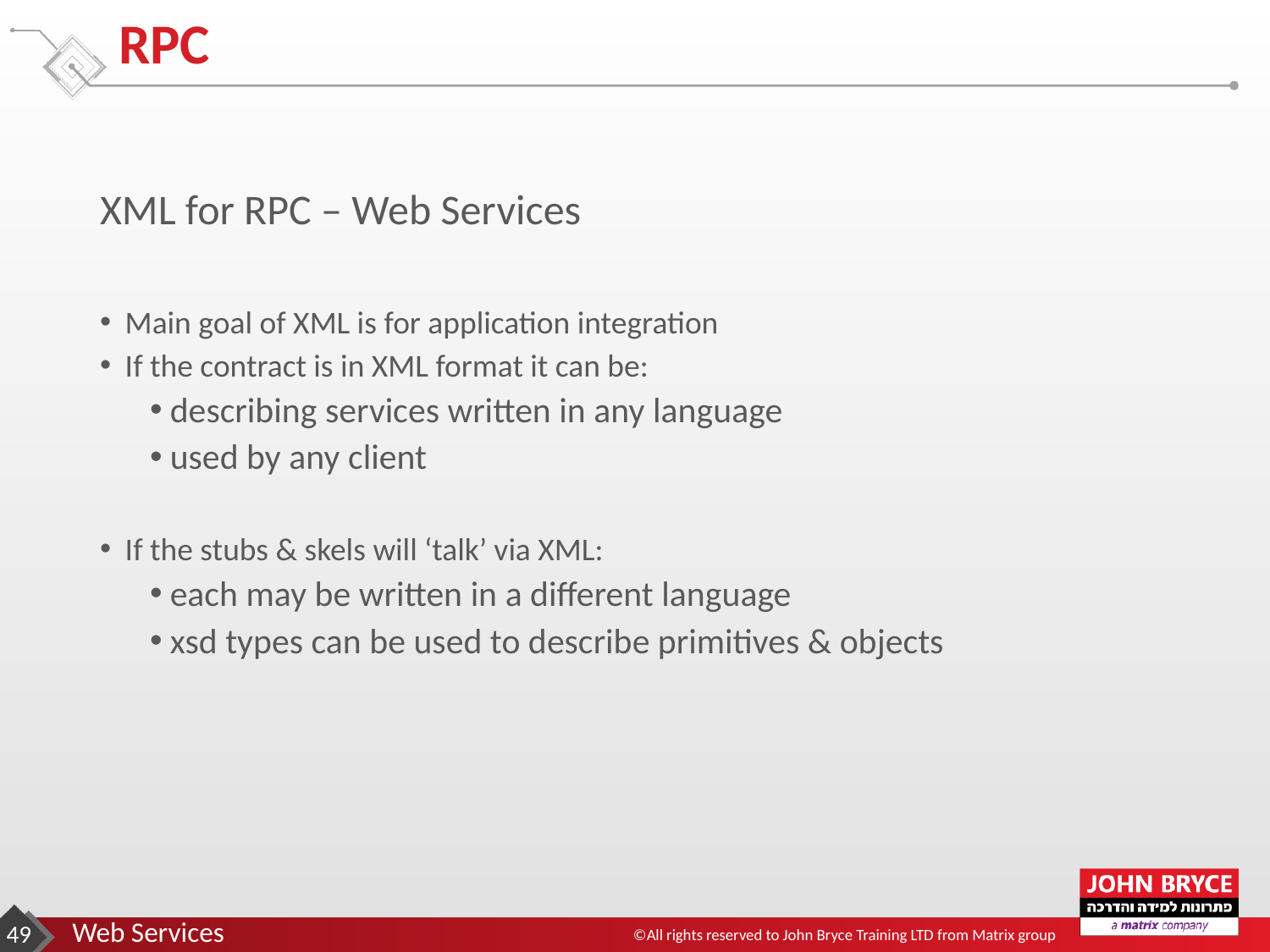

# RPC
XML for RPC – Web Services

Main goal of XML is for application integration
If the contract is in XML format it can be:
describing services written in any language
used by any client

If the stubs & skels will ‘talk’ via XML:
each may be written in a different language
xsd types can be used to describe primitives & objects

49